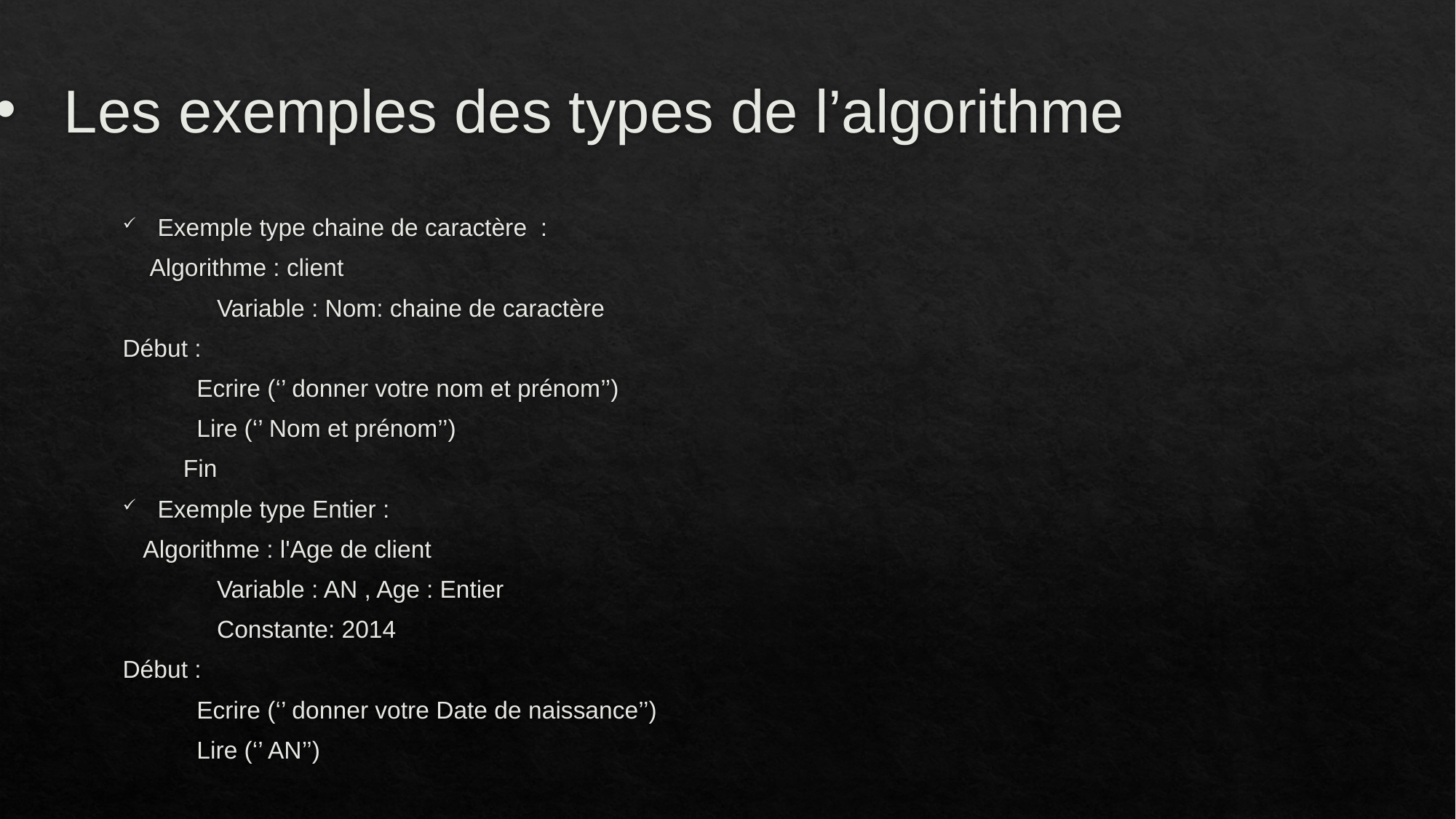

# Les exemples des types de l’algorithme
Exemple type chaine de caractère  :
    Algorithme : client
              Variable : Nom: chaine de caractère
Début :
           Ecrire (‘’ donner votre nom et prénom’’)
           Lire (‘’ Nom et prénom’’)
         Fin
Exemple type Entier :
   Algorithme : l'Age de client
              Variable : AN , Age : Entier
              Constante: 2014
Début :
           Ecrire (‘’ donner votre Date de naissance’’)
           Lire (‘’ AN’’)